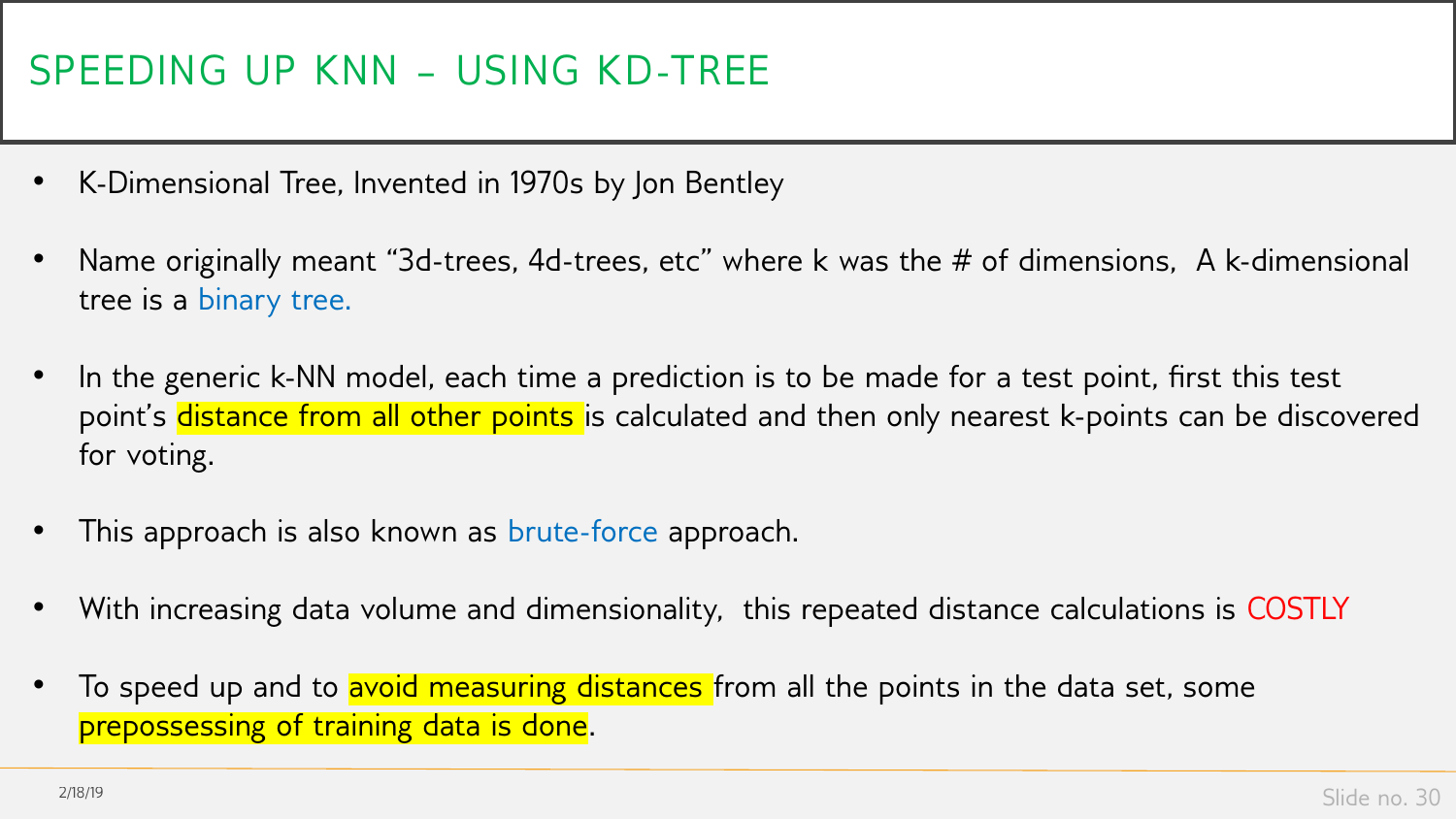

# Speeding up knn – using Kd-tree
K-Dimensional Tree, Invented in 1970s by Jon Bentley

Name originally meant “3d-trees, 4d-trees, etc” where k was the # of dimensions,  A k-dimensional tree is a binary tree.

In the generic k-NN model, each time a prediction is to be made for a test point, first this test point’s distance from all other points is calculated and then only nearest k-points can be discovered for voting.

This approach is also known as brute-force approach.

With increasing data volume and dimensionality,  this repeated distance calculations is COSTLY

To speed up and to avoid measuring distances from all the points in the data set, some prepossessing of training data is done.

2/18/19
Slide no. 30